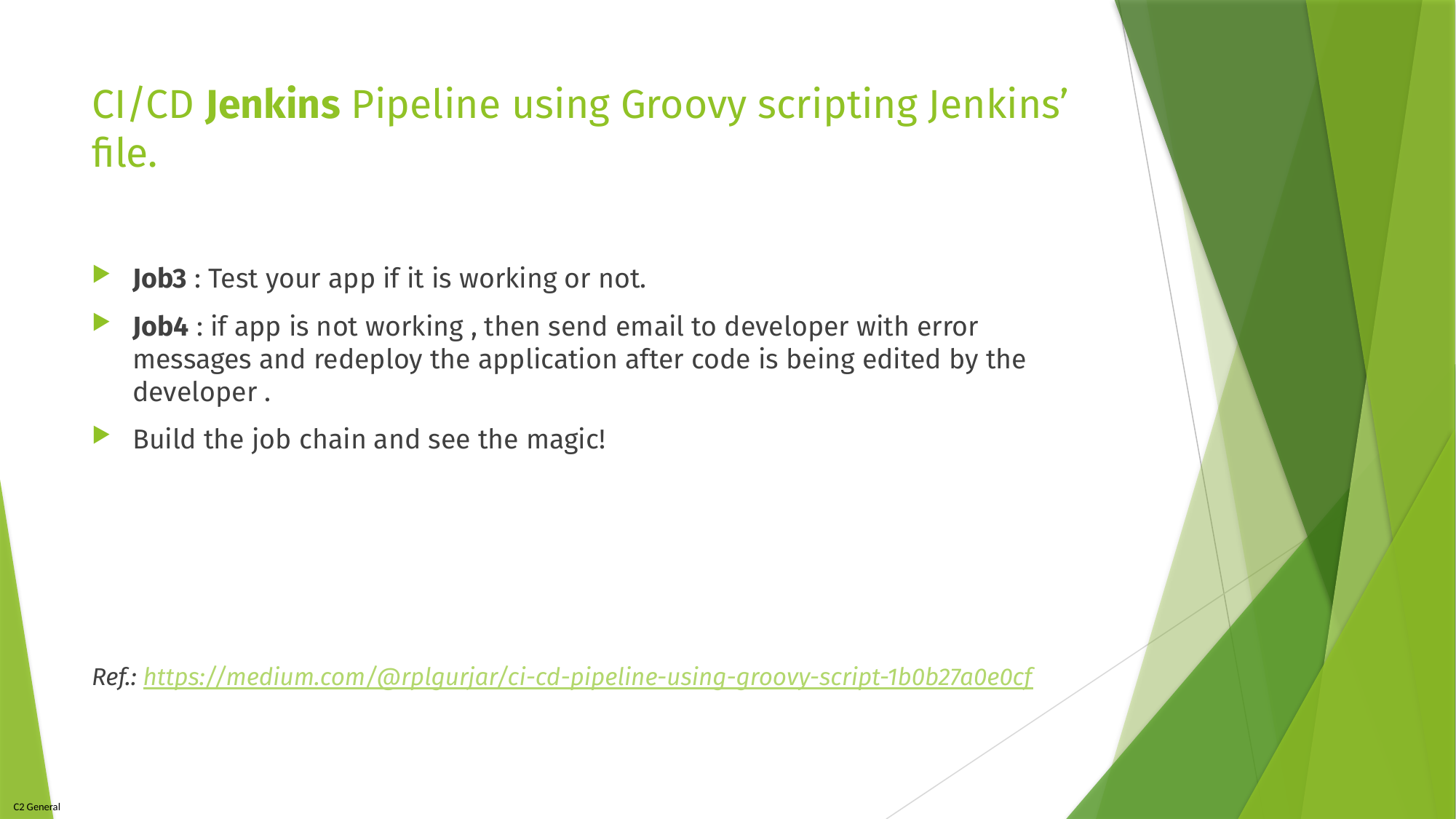

# CI/CD Jenkins Pipeline using Groovy scripting Jenkins’ file.

Job3 : Test your app if it is working or not.
Job4 : if app is not working , then send email to developer with error messages and redeploy the application after code is being edited by the developer .
Build the job chain and see the magic!

Ref.: https://medium.com/@rplgurjar/ci-cd-pipeline-using-groovy-script-1b0b27a0e0cf